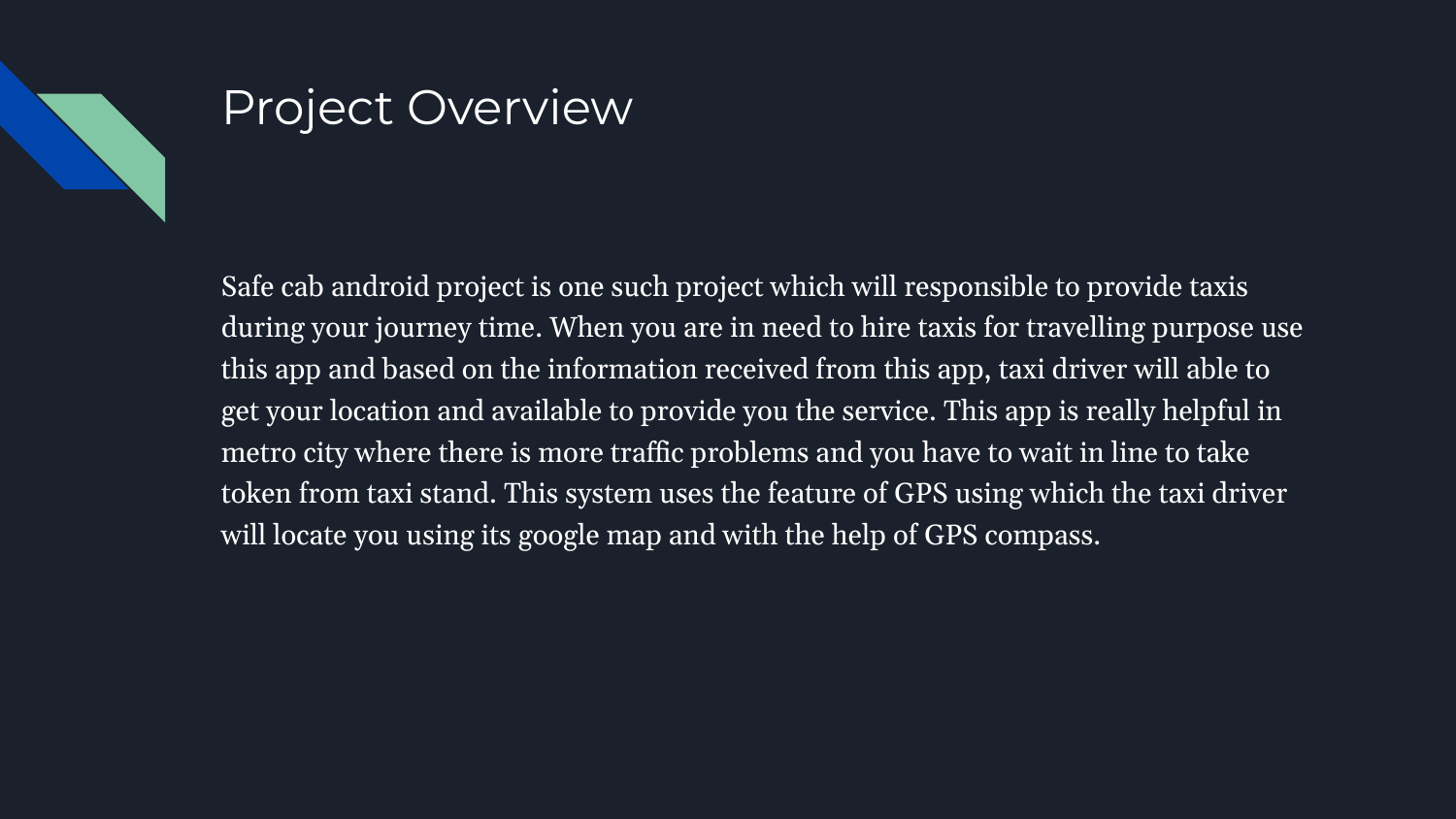

# Project Overview
Safe cab android project is one such project which will responsible to provide taxis during your journey time. When you are in need to hire taxis for travelling purpose use this app and based on the information received from this app, taxi driver will able to get your location and available to provide you the service. This app is really helpful in metro city where there is more traffic problems and you have to wait in line to take token from taxi stand. This system uses the feature of GPS using which the taxi driver will locate you using its google map and with the help of GPS compass.